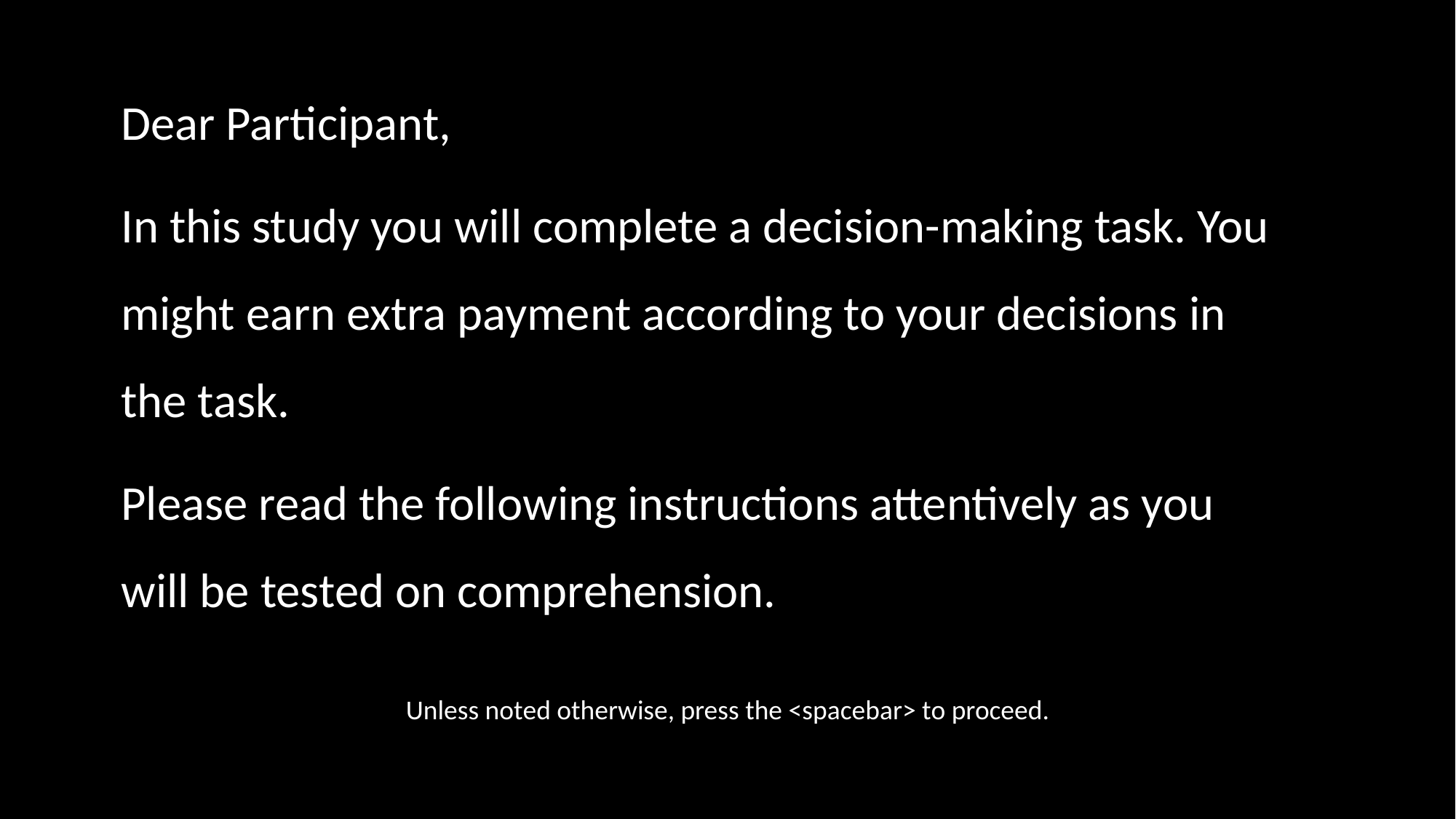

Dear Participant,
In this study you will complete a decision-making task. You might earn extra payment according to your decisions in the task.
Please read the following instructions attentively as you will be tested on comprehension.

Unless noted otherwise, press the <spacebar> to proceed.